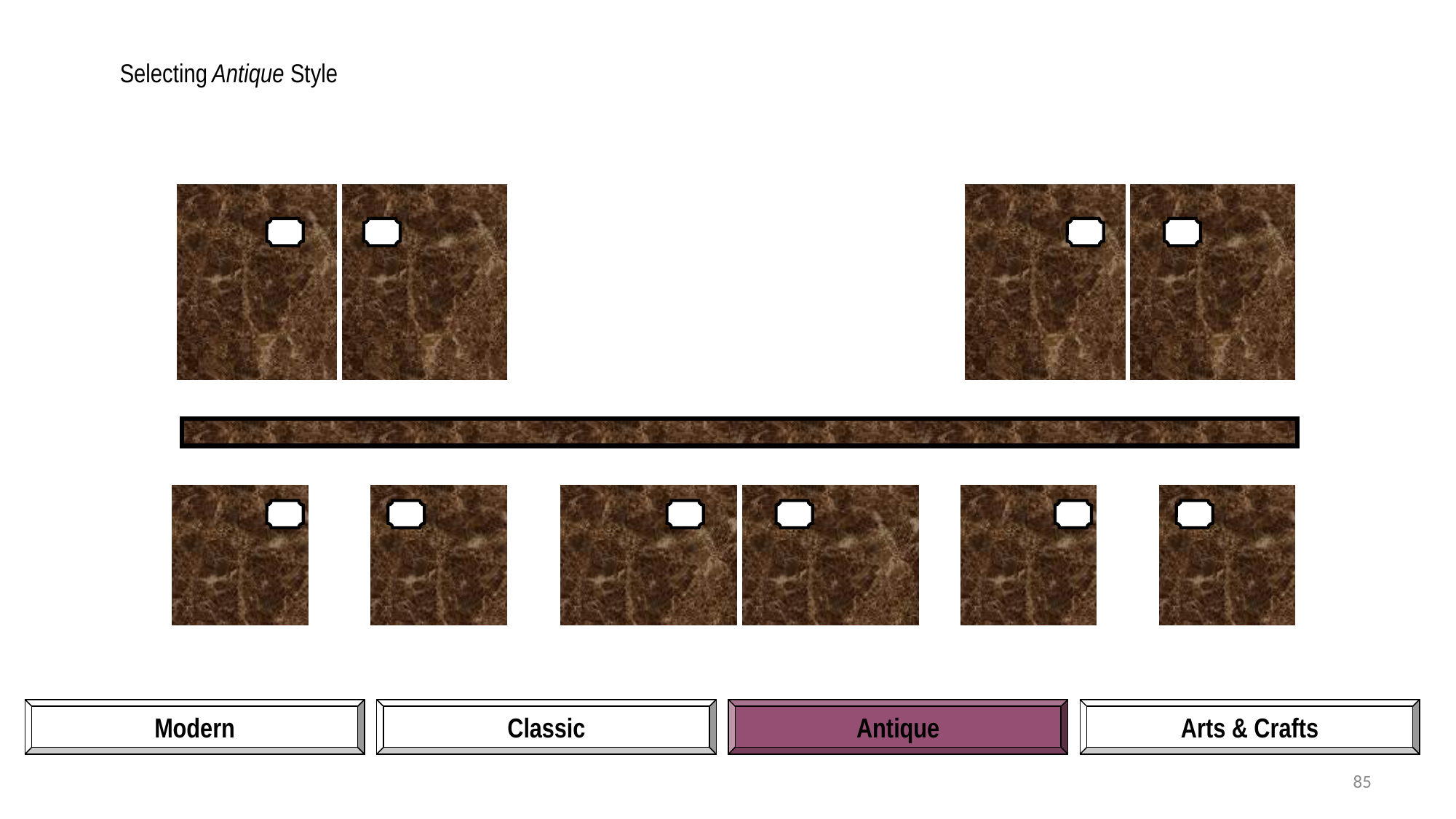

Selecting Antique Style

Modern
Classic
Antique
Arts & Crafts
85